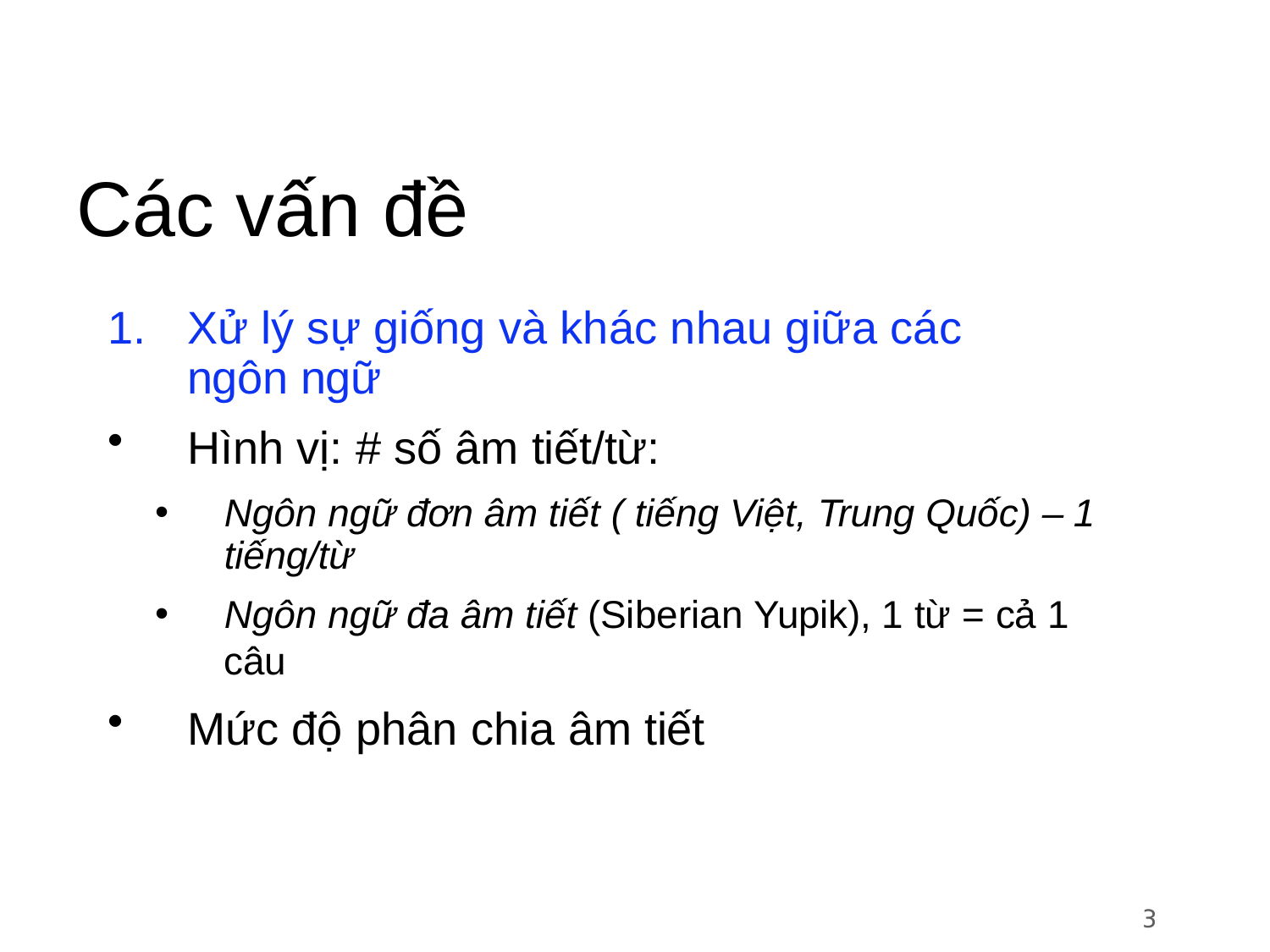

# Các vấn đề
Xử lý sự giống và khác nhau giữa các ngôn ngữ
Hình vị: # số âm tiết/từ:
Ngôn ngữ đơn âm tiết ( tiếng Việt, Trung Quốc) – 1 tiếng/từ
Ngôn ngữ đa âm tiết (Siberian Yupik), 1 từ = cả 1 câu
Mức độ phân chia âm tiết
3